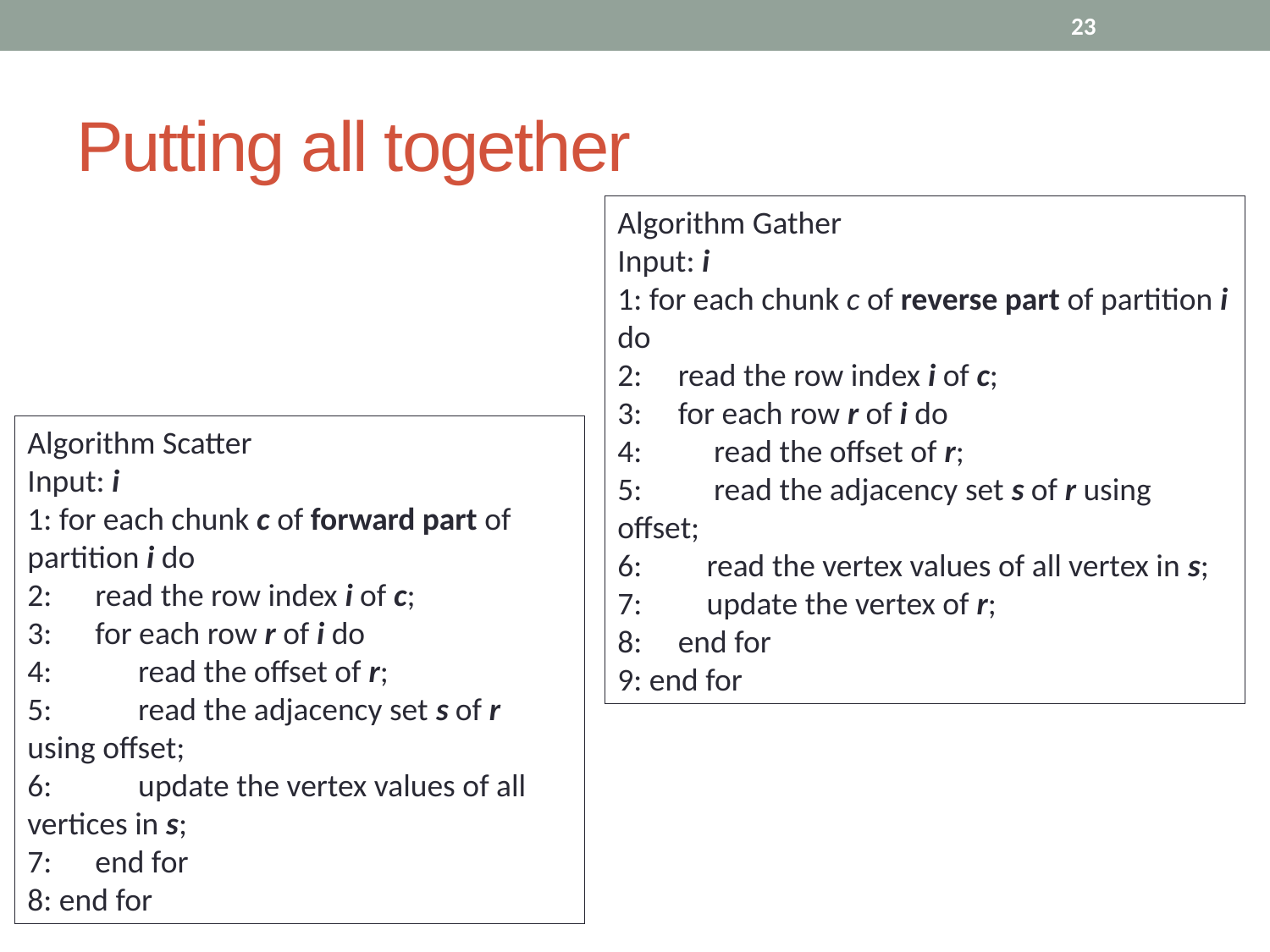

23
# Putting all together
Algorithm Gather
Input: i
1: for each chunk c of reverse part of partition i do
2:     read the row index i of c;
3:     for each row r of i do
4:          read the offset of r;
5:          read the adjacency set s of r using offset;
6:         read the vertex values of all vertex in s;
7:         update the vertex of r;
8:     end for
9: end for

Algorithm Scatter
Input: i
1: for each chunk c of forward part of partition i do
2:      read the row index i of c;
3:      for each row r of i do
4:            read the offset of r;
5:            read the adjacency set s of r using offset;
6:            update the vertex values of all vertices in s;
7:      end for
8: end for